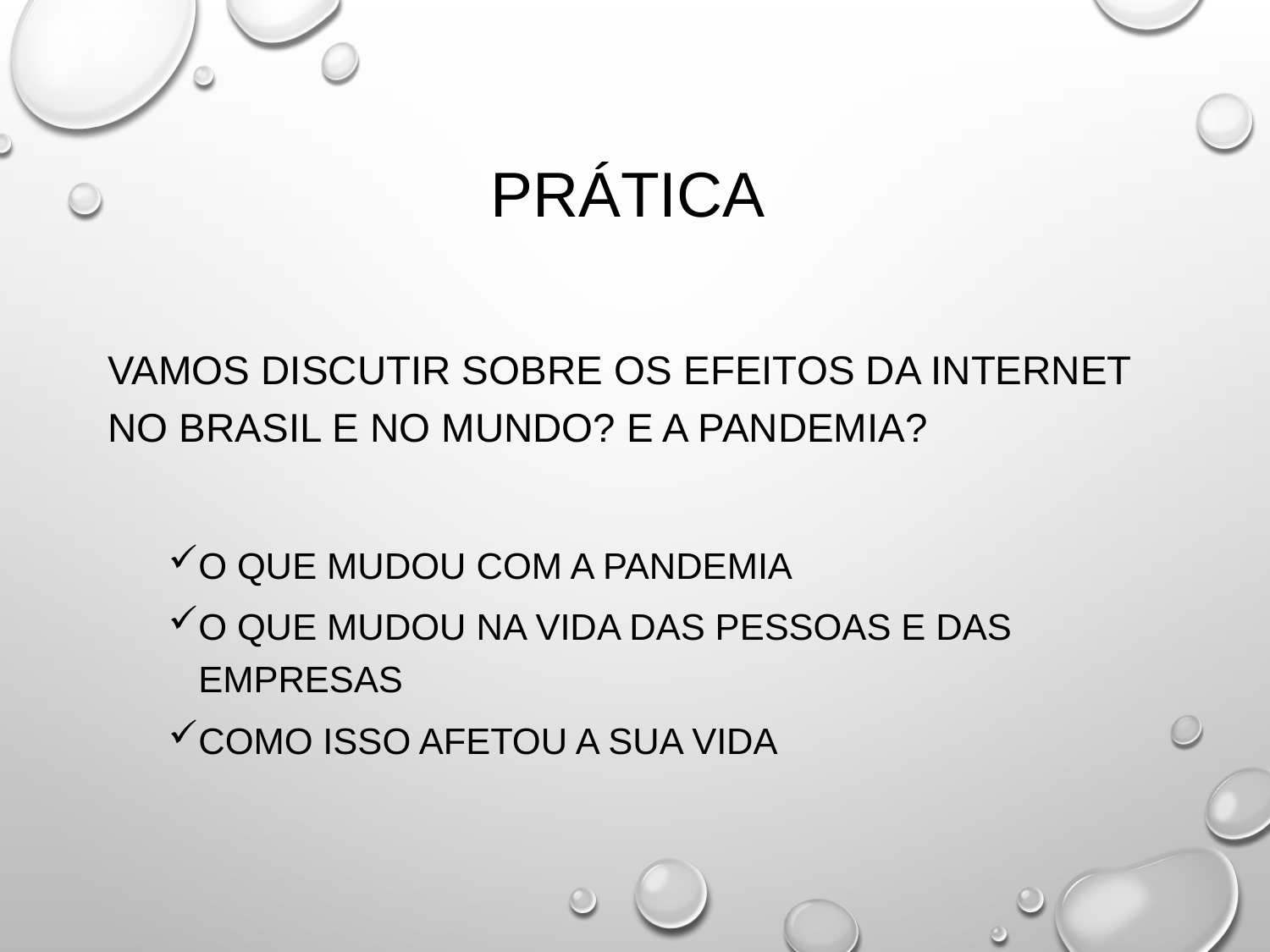

# Prática
Vamos discutir sobre os efeitos da internet no Brasil e no mundo? E a pandemia?

O que mudou com a pandemia
O que mudou na vida das pessoas e das empresas
Como isso afetou a sua vida